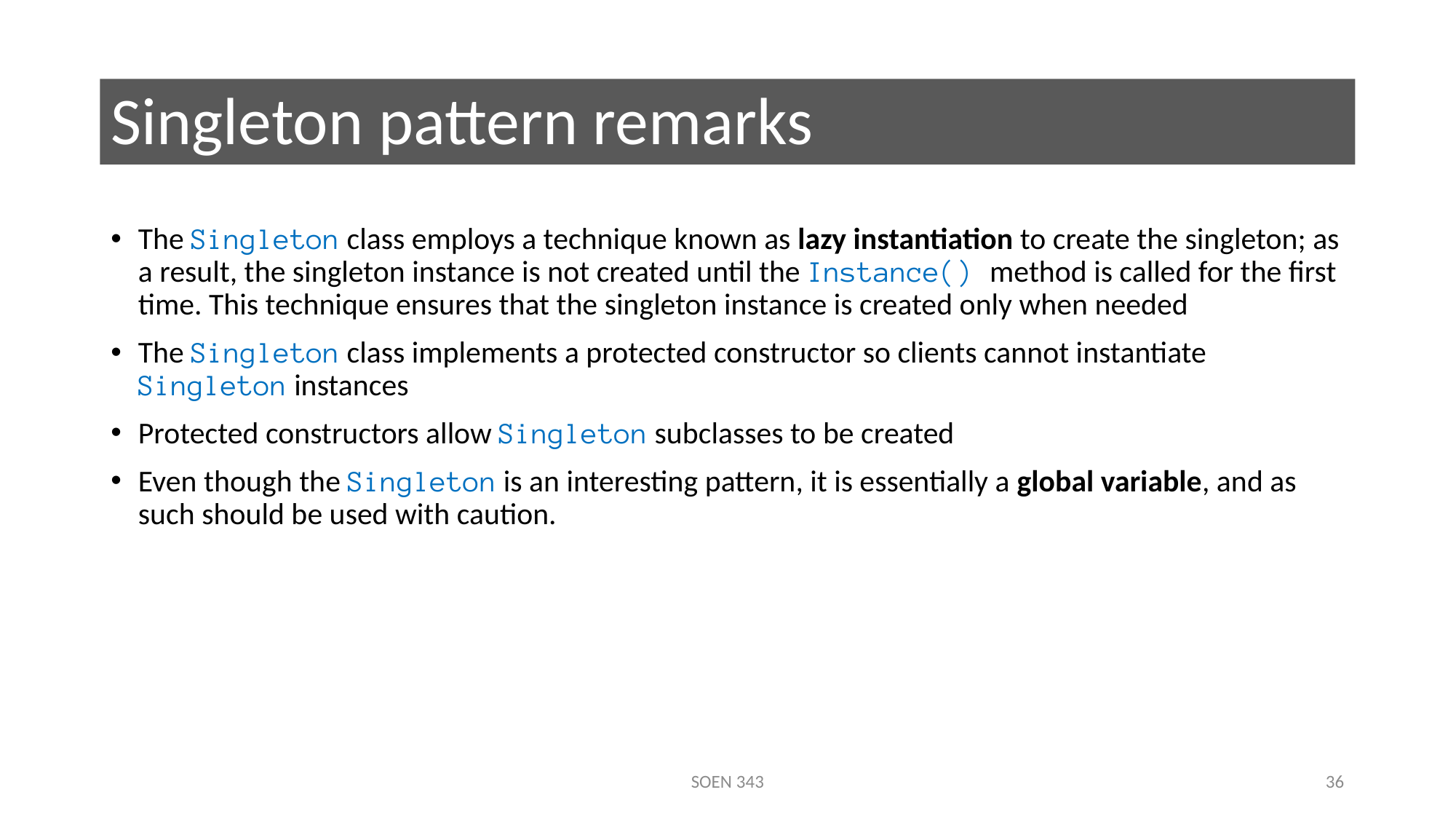

# Singleton pattern remarks
The Singleton class employs a technique known as lazy instantiation to create the singleton; as a result, the singleton instance is not created until the Instance() method is called for the first time. This technique ensures that the singleton instance is created only when needed
The Singleton class implements a protected constructor so clients cannot instantiate Singleton instances
Protected constructors allow Singleton subclasses to be created
Even though the Singleton is an interesting pattern, it is essentially a global variable, and as such should be used with caution.

SOEN 343
36